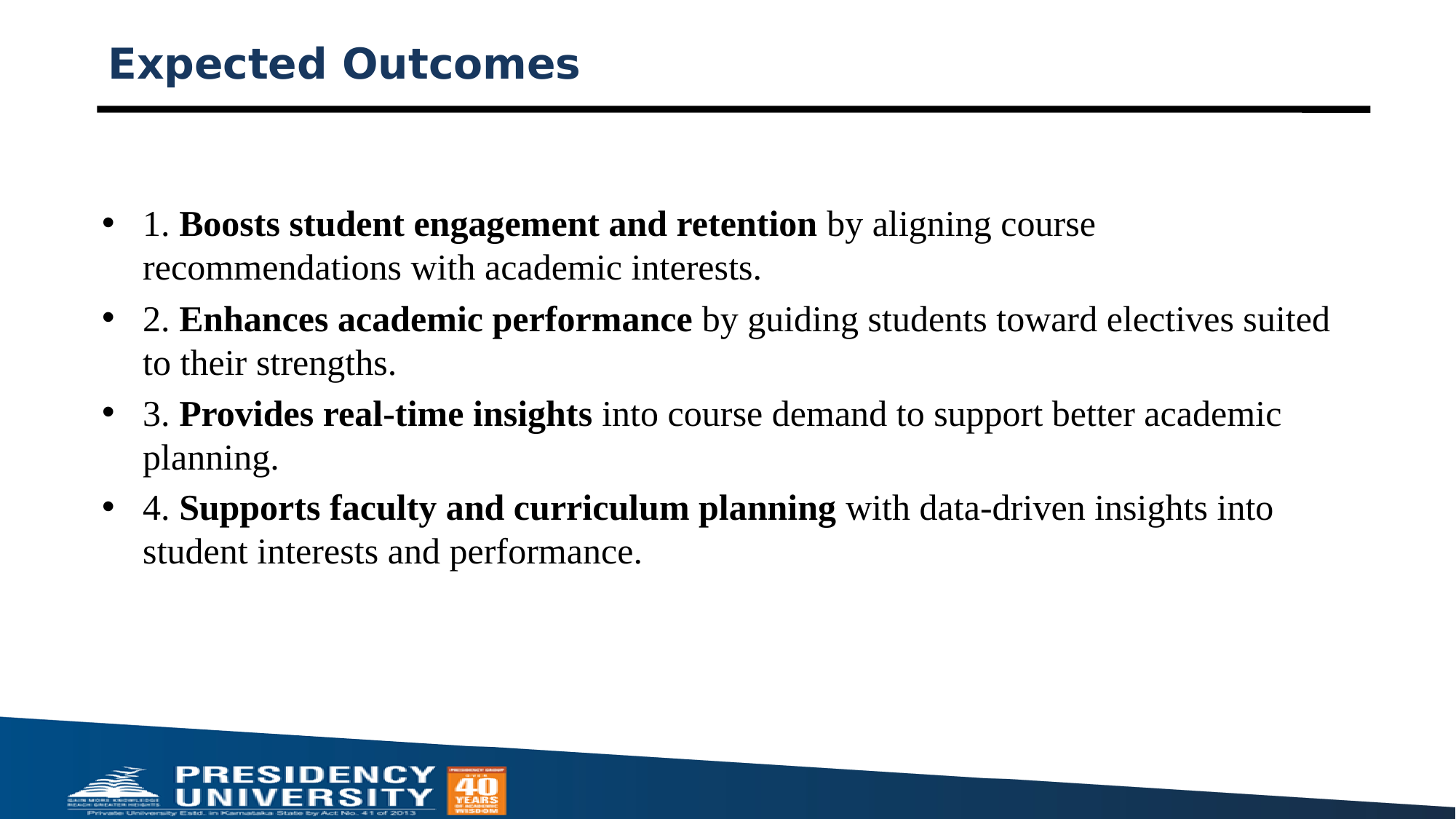

# Expected Outcomes
1. Boosts student engagement and retention by aligning course recommendations with academic interests.
2. Enhances academic performance by guiding students toward electives suited to their strengths.
3. Provides real-time insights into course demand to support better academic planning.
4. Supports faculty and curriculum planning with data-driven insights into student interests and performance.